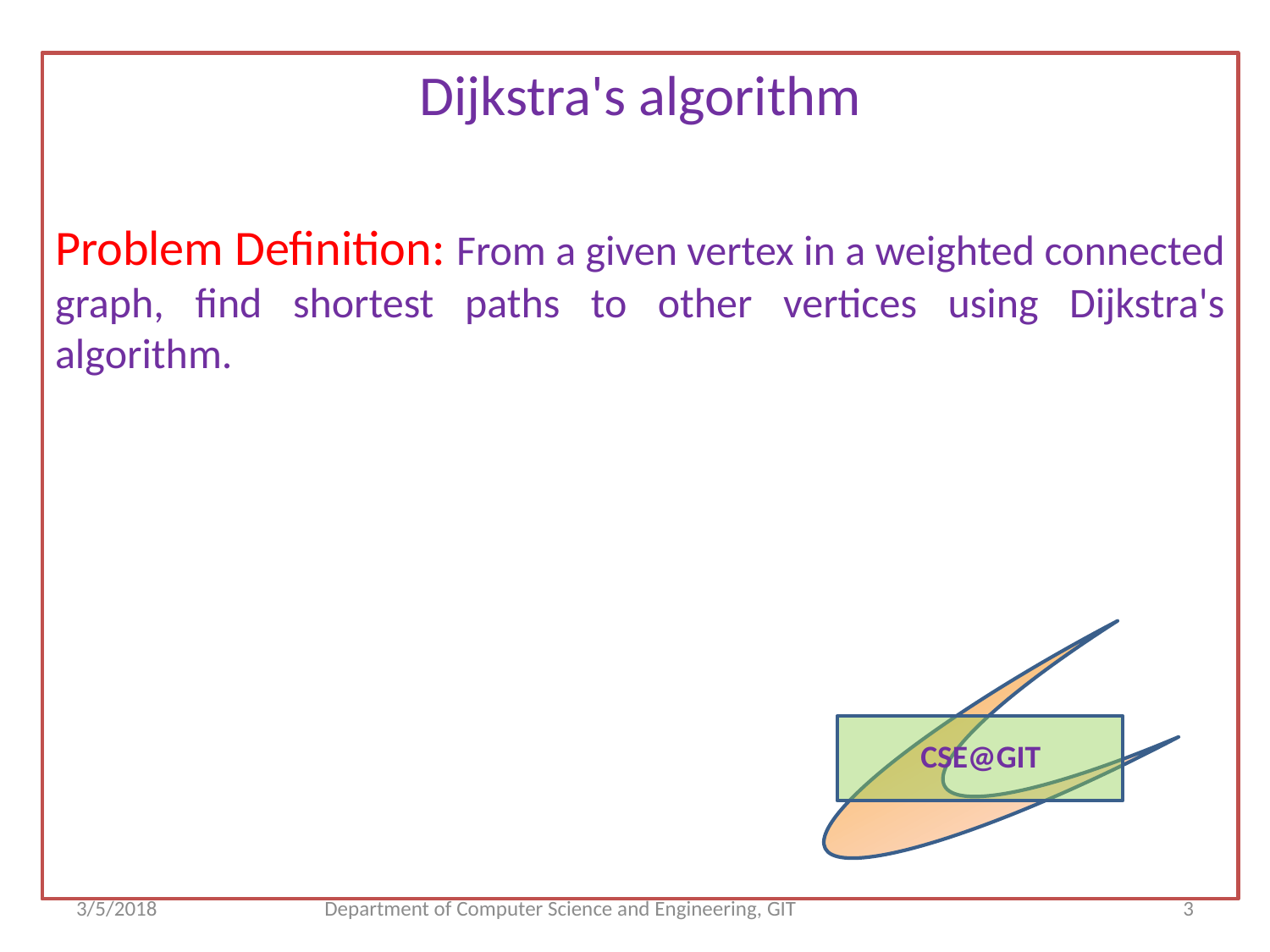

Dijkstra's algorithm

Problem Definition: From a given vertex in a weighted connected graph, find shortest paths to other vertices using Dijkstra's algorithm.

          CSE@GIT
3/5/2018
Department of Computer Science and Engineering, GIT
3